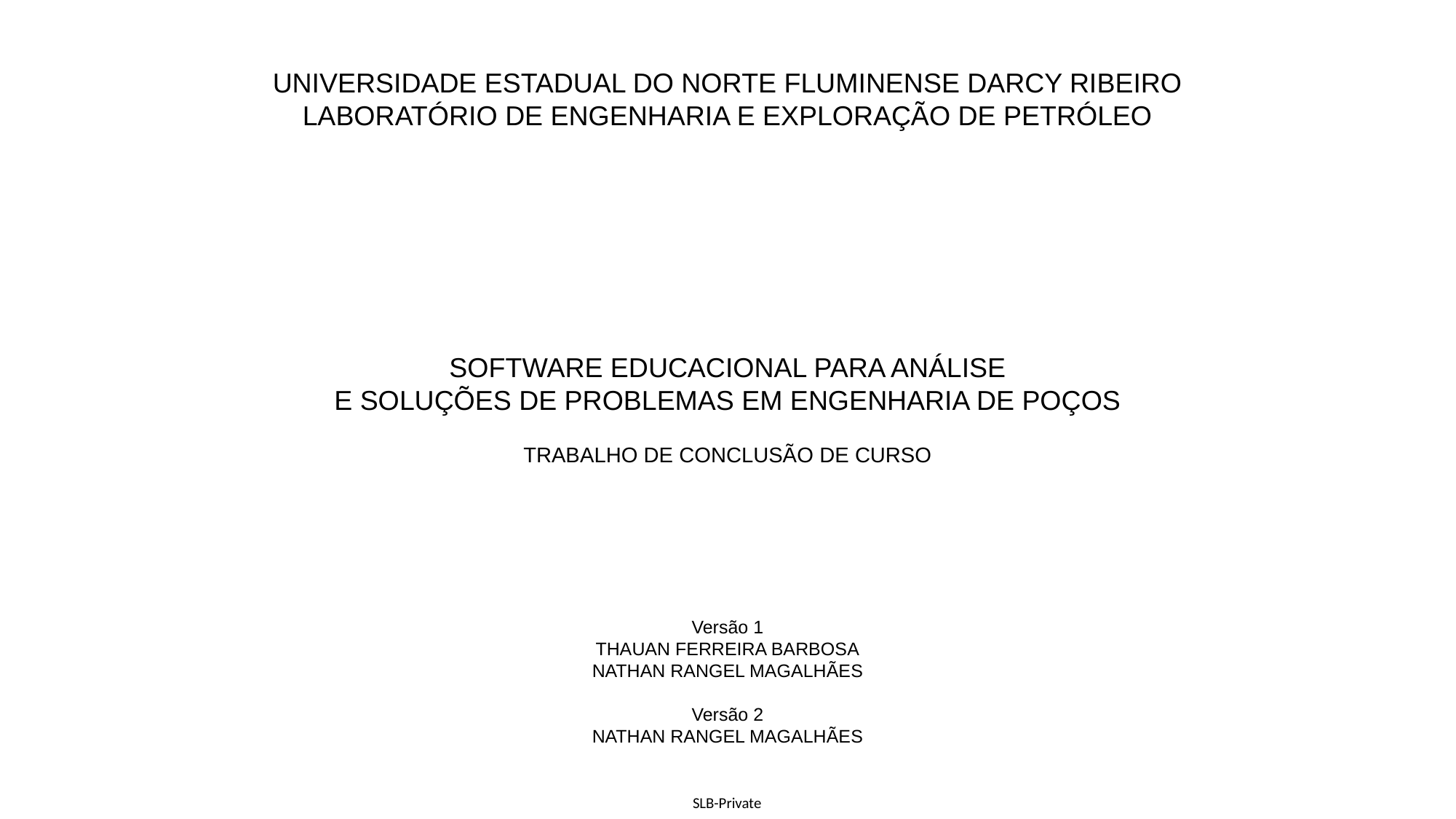

UNIVERSIDADE ESTADUAL DO NORTE FLUMINENSE DARCY RIBEIRO
LABORATÓRIO DE ENGENHARIA E EXPLORAÇÃO DE PETRÓLEO
SOFTWARE EDUCACIONAL PARA ANÁLISE
E SOLUÇÕES DE PROBLEMAS EM ENGENHARIA DE POÇOS

TRABALHO DE CONCLUSÃO DE CURSO
Versão 1
THAUAN FERREIRA BARBOSA
NATHAN RANGEL MAGALHÃES

Versão 2
NATHAN RANGEL MAGALHÃES